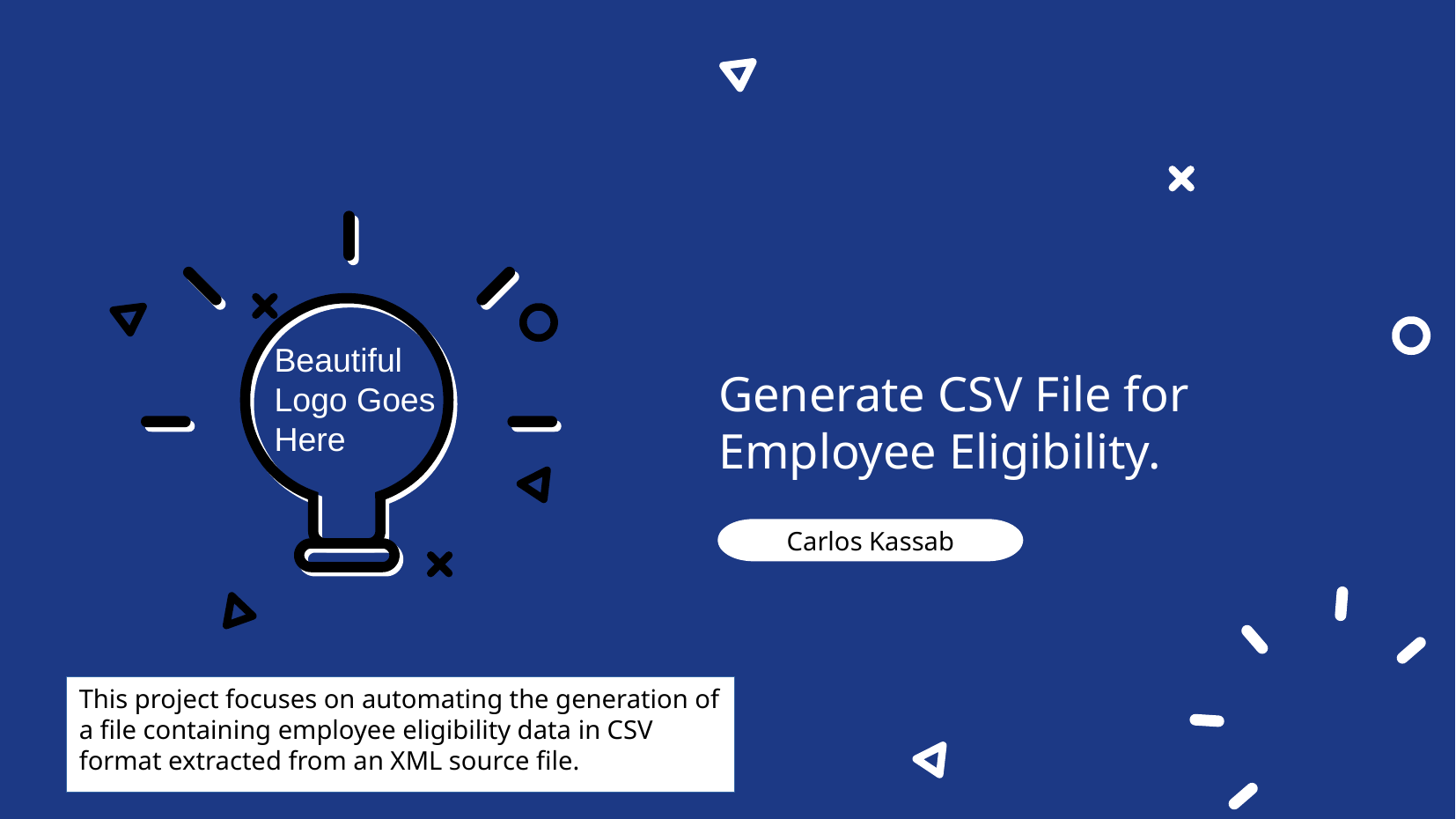

Beautiful Logo Goes Here
# Generate CSV File for Employee Eligibility.
Carlos Kassab

This project focuses on automating the generation of a file containing employee eligibility data in CSV format extracted from an XML source file.